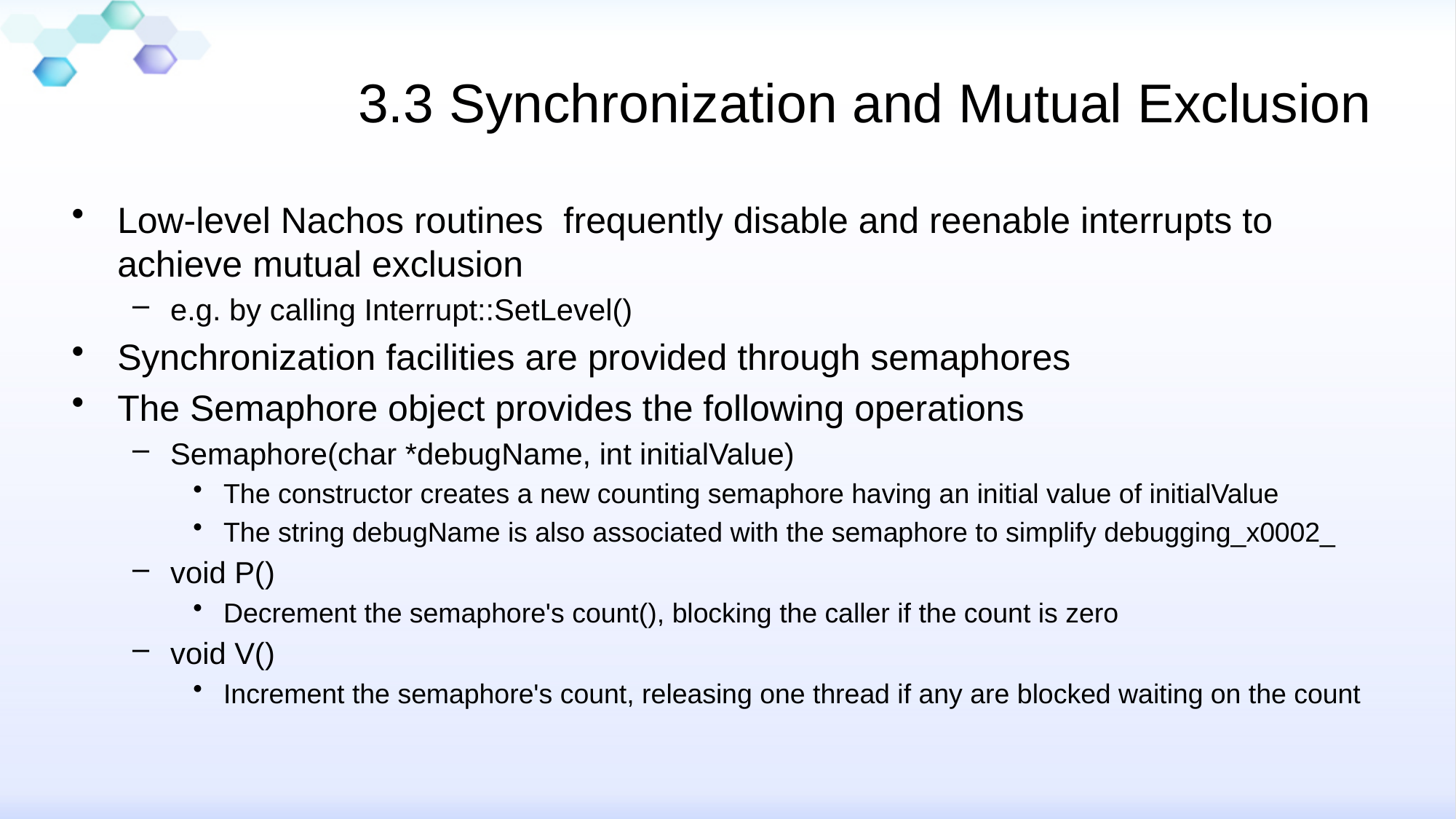

# 3.3 Synchronization and Mutual Exclusion
Low-level Nachos routines  frequently disable and reenable interrupts to achieve mutual exclusion
e.g. by calling Interrupt::SetLevel()
Synchronization facilities are provided through semaphores
The Semaphore object provides the following operations
Semaphore(char *debugName, int initialValue)
The constructor creates a new counting semaphore having an initial value of initialValue
The string debugName is also associated with the semaphore to simplify debugging_x0002_
void P()
Decrement the semaphore's count(), blocking the caller if the count is zero
void V()
Increment the semaphore's count, releasing one thread if any are blocked waiting on the count